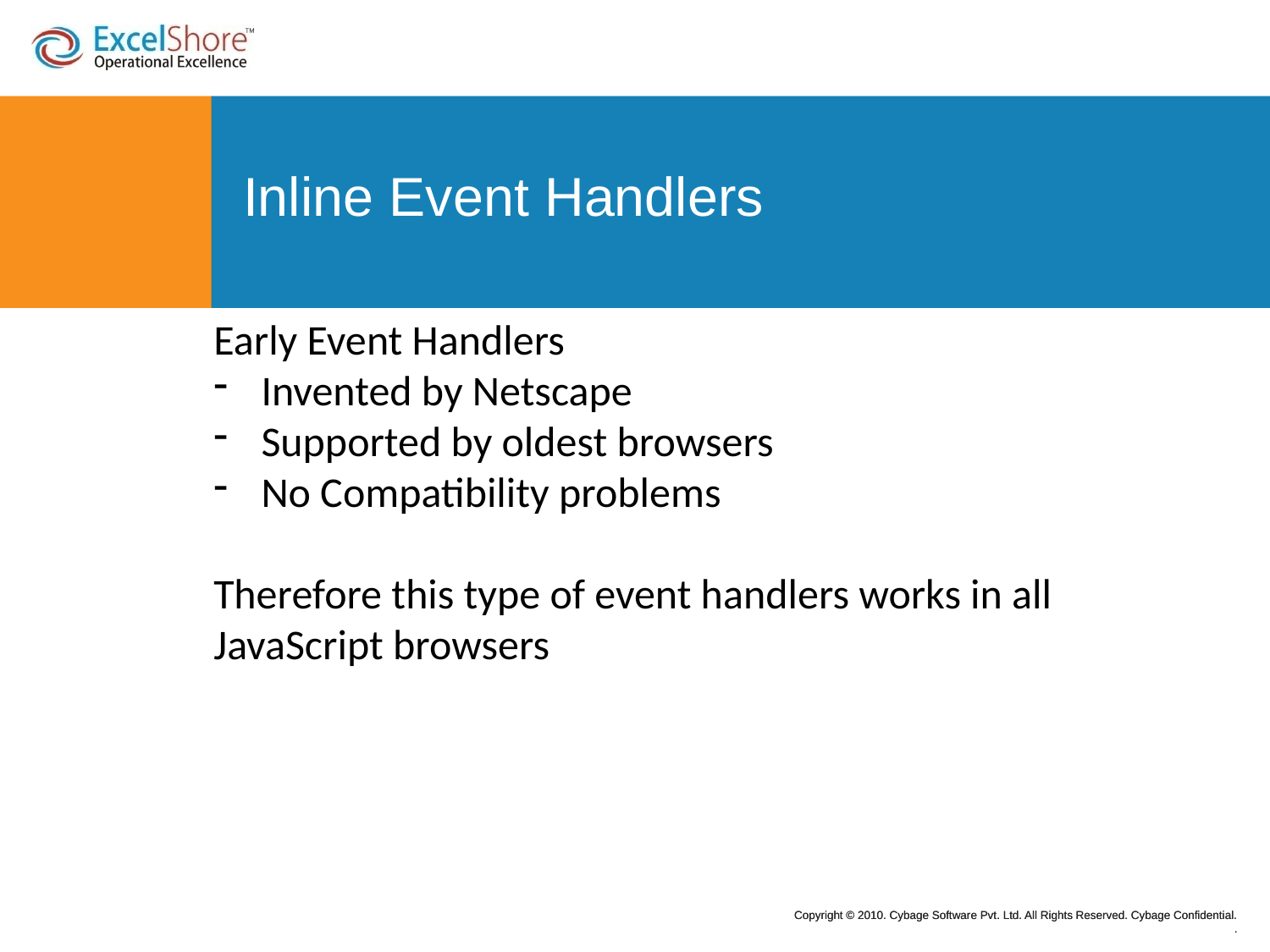

# Inline Event Handlers
Early Event Handlers
Invented by Netscape
Supported by oldest browsers
No Compatibility problems

Therefore this type of event handlers works in all JavaScript browsers